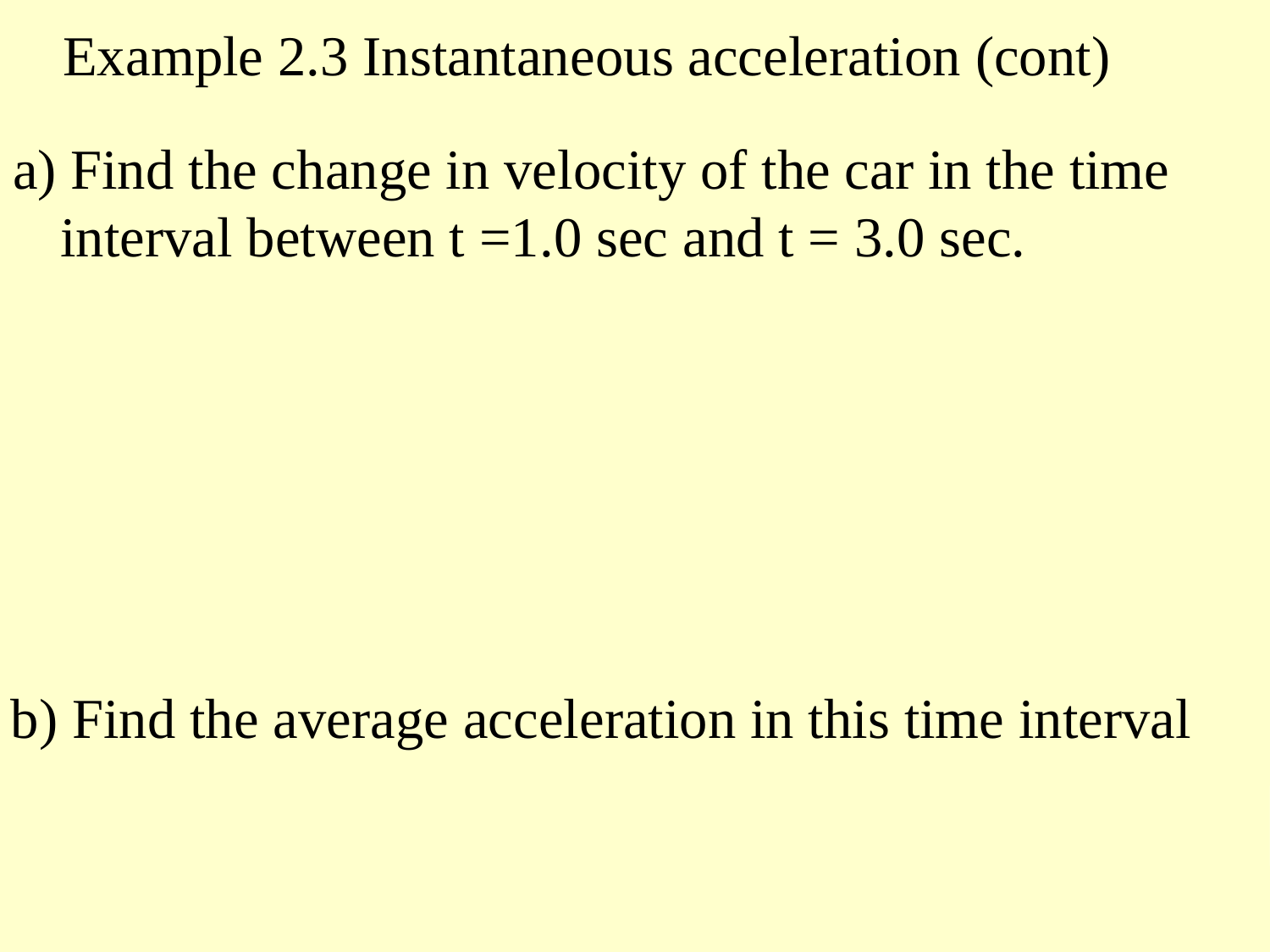

# Example 2.3 Instantaneous acceleration (cont)
a) Find the change in velocity of the car in the time interval between t =1.0 sec and t = 3.0 sec.

At t = 1……v = 60.5 m/s   At t = 3…..v = 64.5 m/s
b) Find the average acceleration in this time interval
aav= Δv/Δt = 4/2 = 2.0 m/s2